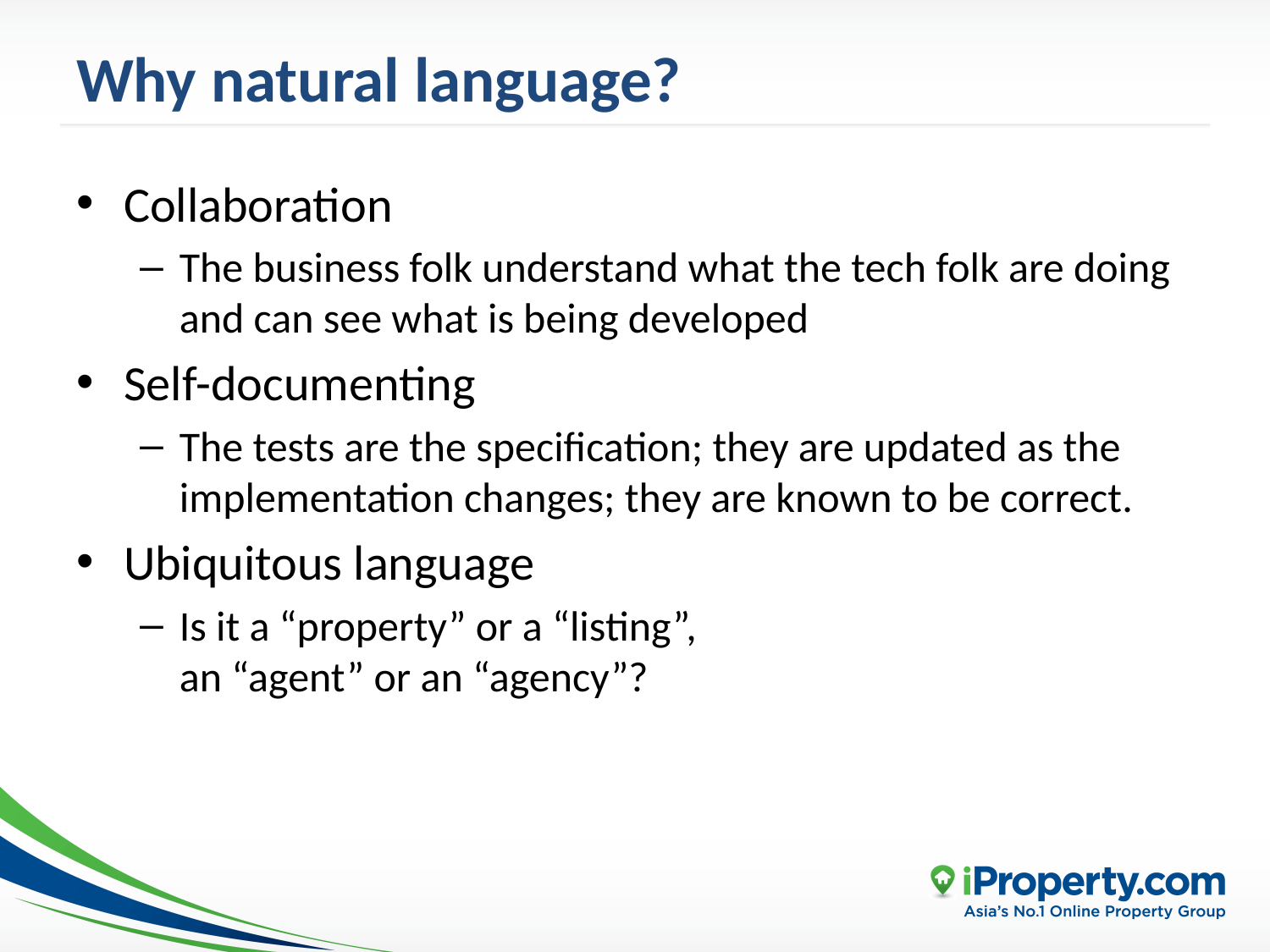

# Why natural language?
Collaboration
The business folk understand what the tech folk are doing and can see what is being developed
Self-documenting
The tests are the specification; they are updated as the implementation changes; they are known to be correct.
Ubiquitous language
Is it a “property” or a “listing”,
an “agent” or an “agency”?